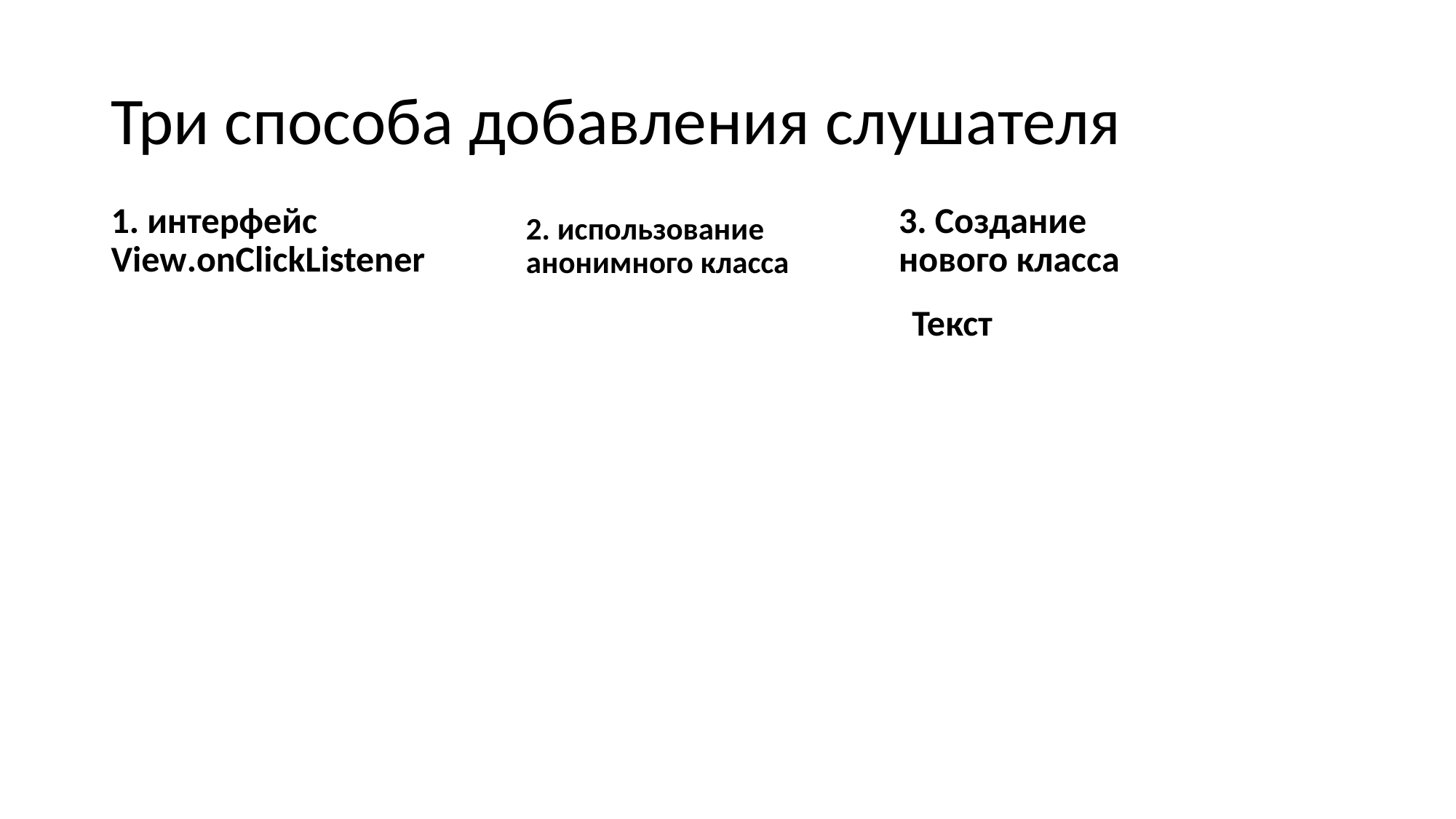

# Три способа добавления слушателя
1. интерфейс View.onClickListener
2. использование анонимного класса
3. Создание нового класса

Текст